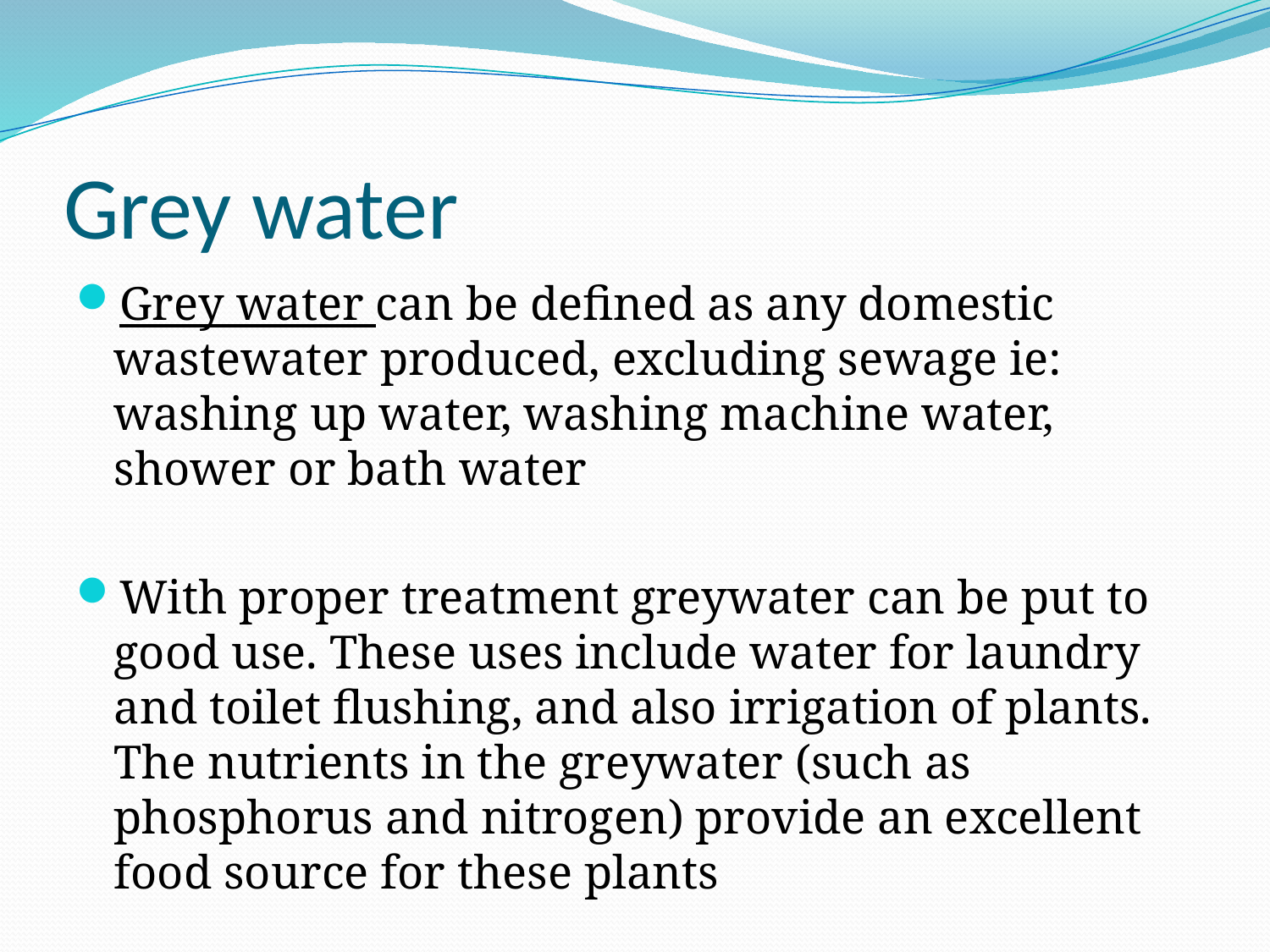

# Grey water
Grey water can be defined as any domestic wastewater produced, excluding sewage ie: washing up water, washing machine water, shower or bath water

With proper treatment greywater can be put to good use. These uses include water for laundry and toilet flushing, and also irrigation of plants. The nutrients in the greywater (such as phosphorus and nitrogen) provide an excellent food source for these plants